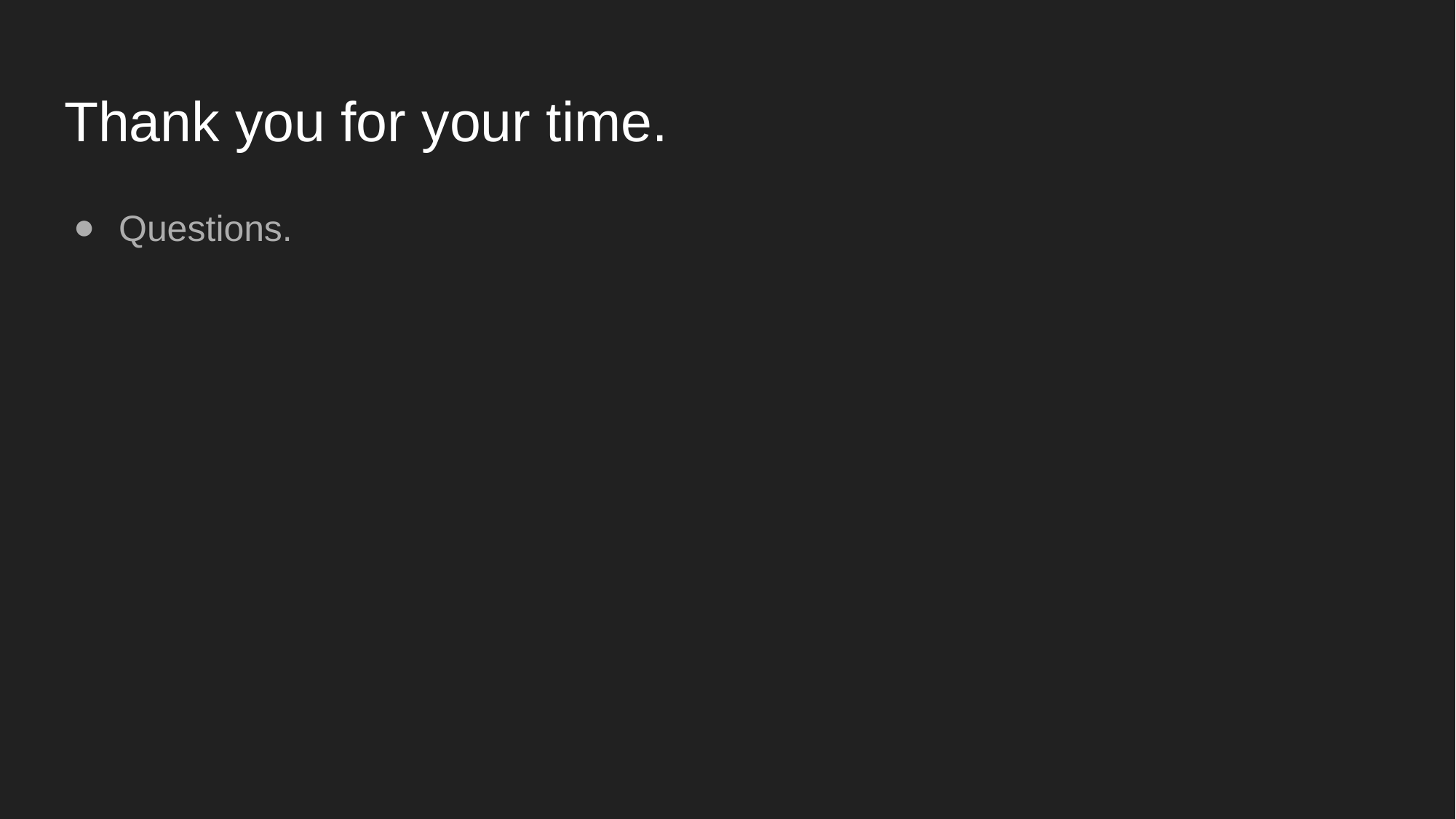

# Thank you for your time.

Questions.